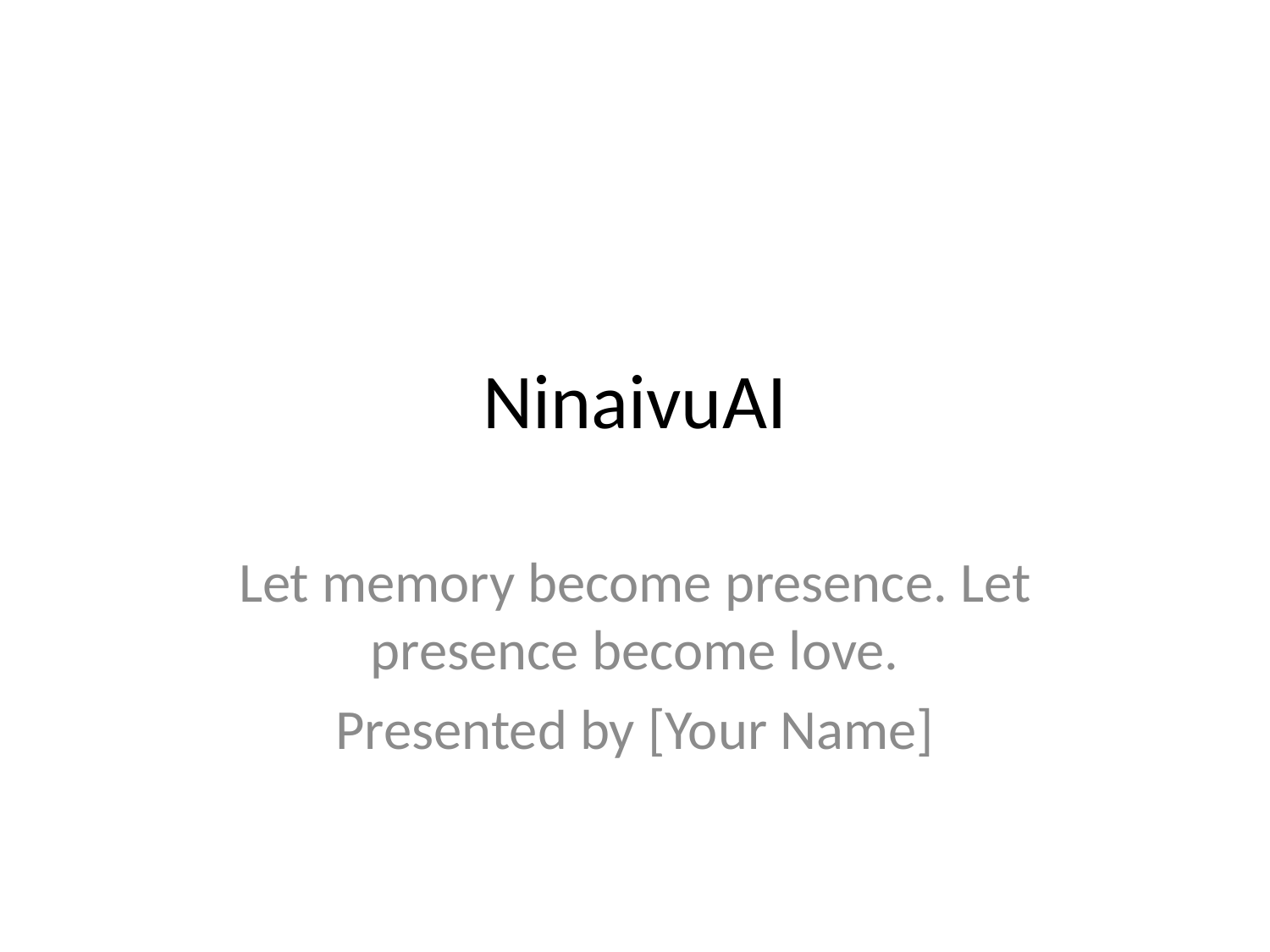

# NinaivuAI
Let memory become presence. Let presence become love.
Presented by [Your Name]